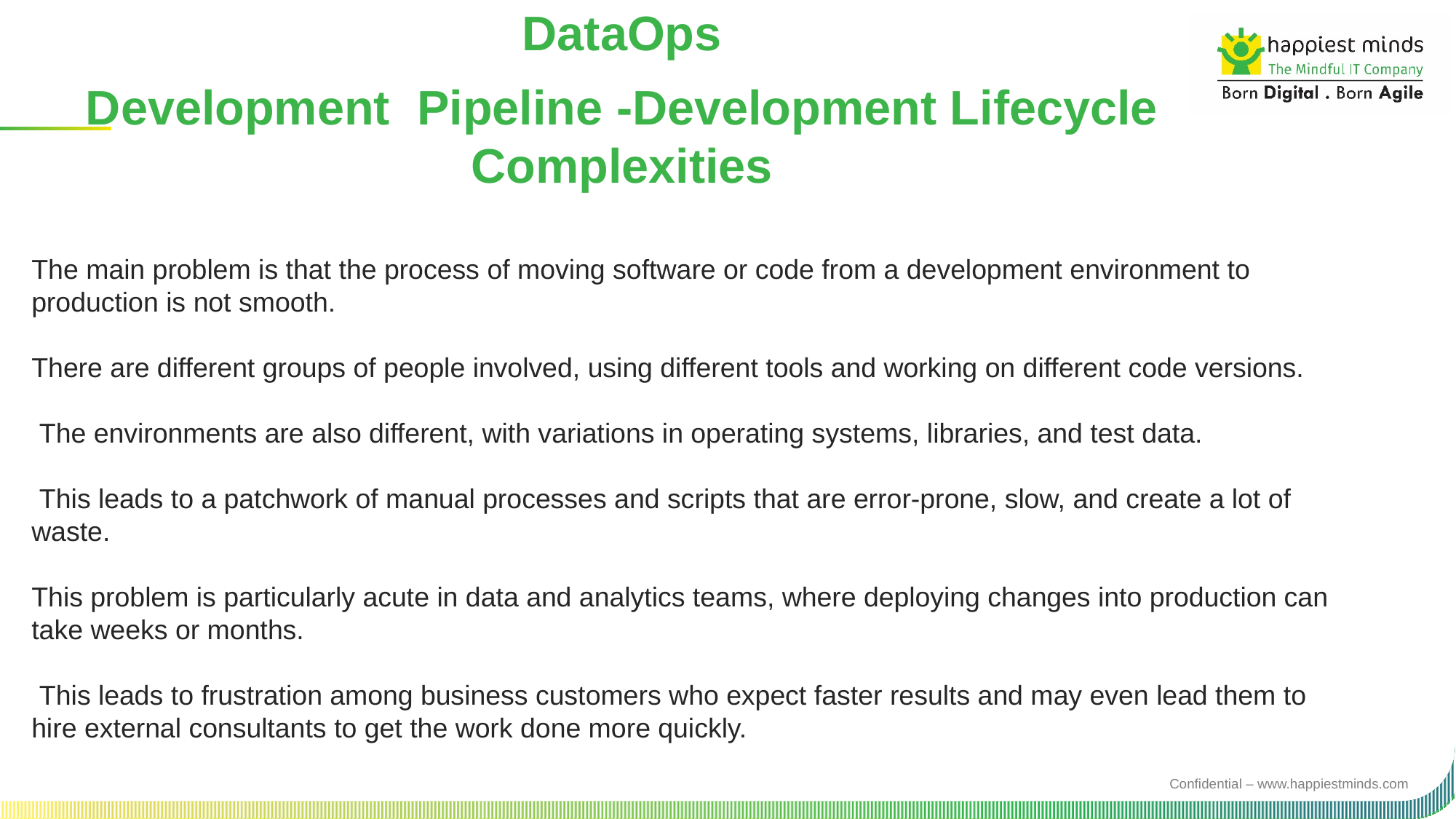

DataOps
Development  Pipeline -Development Lifecycle Complexities

The main problem is that the process of moving software or code from a development environment to production is not smooth.

There are different groups of people involved, using different tools and working on different code versions.

 The environments are also different, with variations in operating systems, libraries, and test data.

 This leads to a patchwork of manual processes and scripts that are error-prone, slow, and create a lot of waste.

This problem is particularly acute in data and analytics teams, where deploying changes into production can take weeks or months.

 This leads to frustration among business customers who expect faster results and may even lead them to hire external consultants to get the work done more quickly.